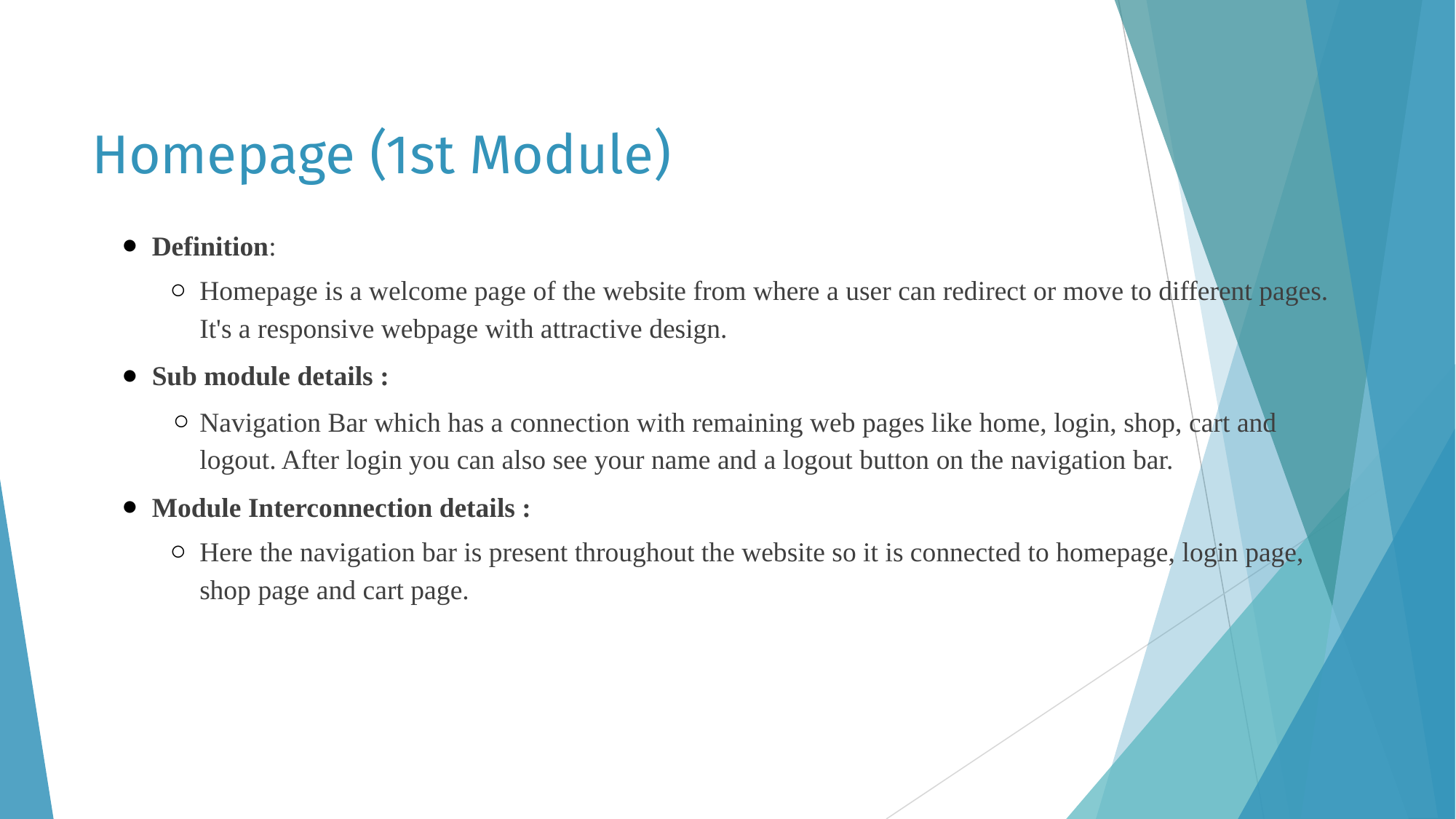

# Homepage (1st Module)
Definition:
Homepage is a welcome page of the website from where a user can redirect or move to different pages. It's a responsive webpage with attractive design.
Sub module details :
Navigation Bar which has a connection with remaining web pages like home, login, shop, cart and logout. After login you can also see your name and a logout button on the navigation bar.
Module Interconnection details :
Here the navigation bar is present throughout the website so it is connected to homepage, login page, shop page and cart page.